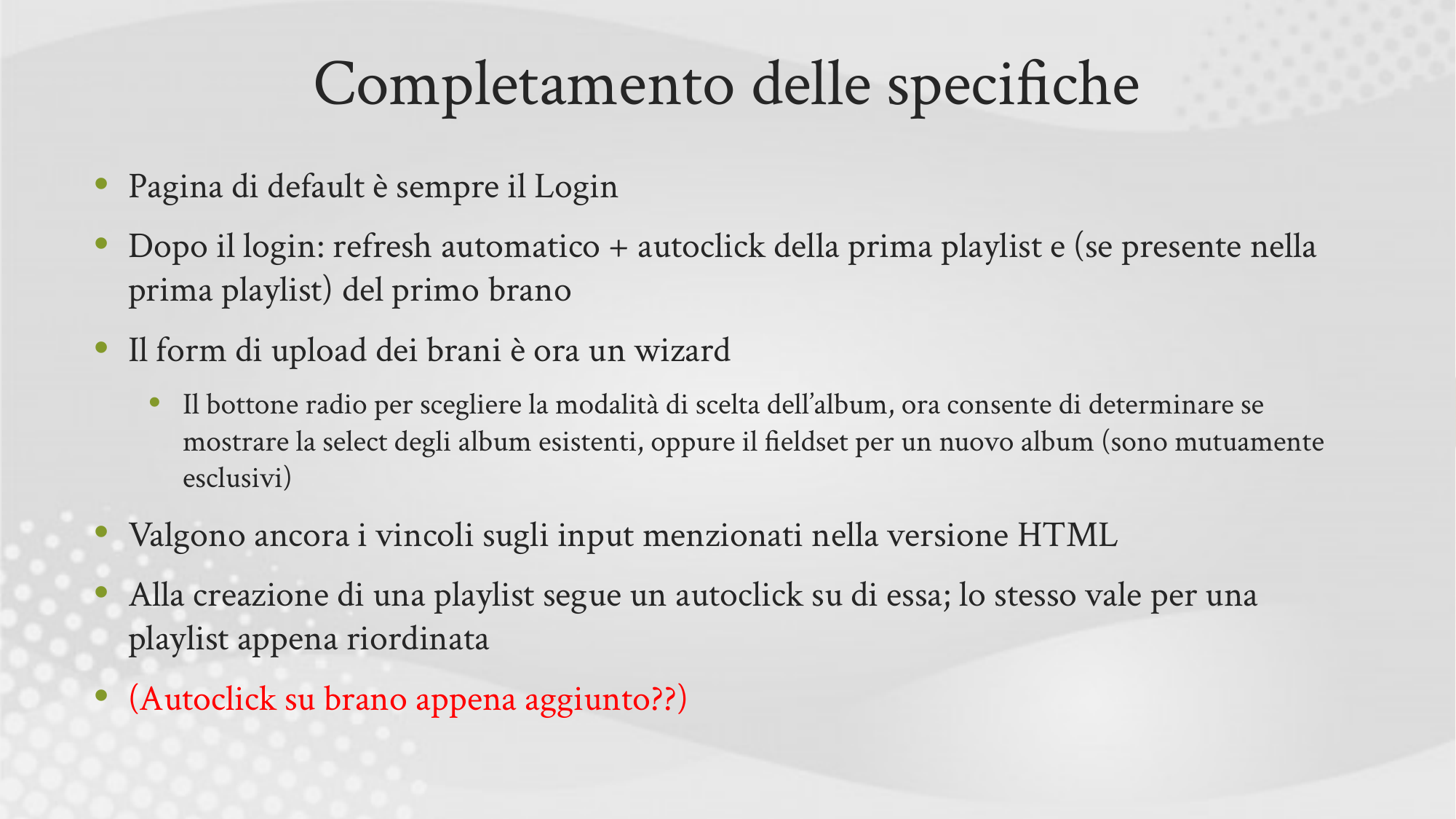

# Completamento delle specifiche
Pagina di default è sempre il Login
Dopo il login: refresh automatico + autoclick della prima playlist e (se presente nella prima playlist) del primo brano
Il form di upload dei brani è ora un wizard
Il bottone radio per scegliere la modalità di scelta dell’album, ora consente di determinare se mostrare la select degli album esistenti, oppure il fieldset per un nuovo album (sono mutuamente esclusivi)
Valgono ancora i vincoli sugli input menzionati nella versione HTML
Alla creazione di una playlist segue un autoclick su di essa; lo stesso vale per una playlist appena riordinata
(Autoclick su brano appena aggiunto??)